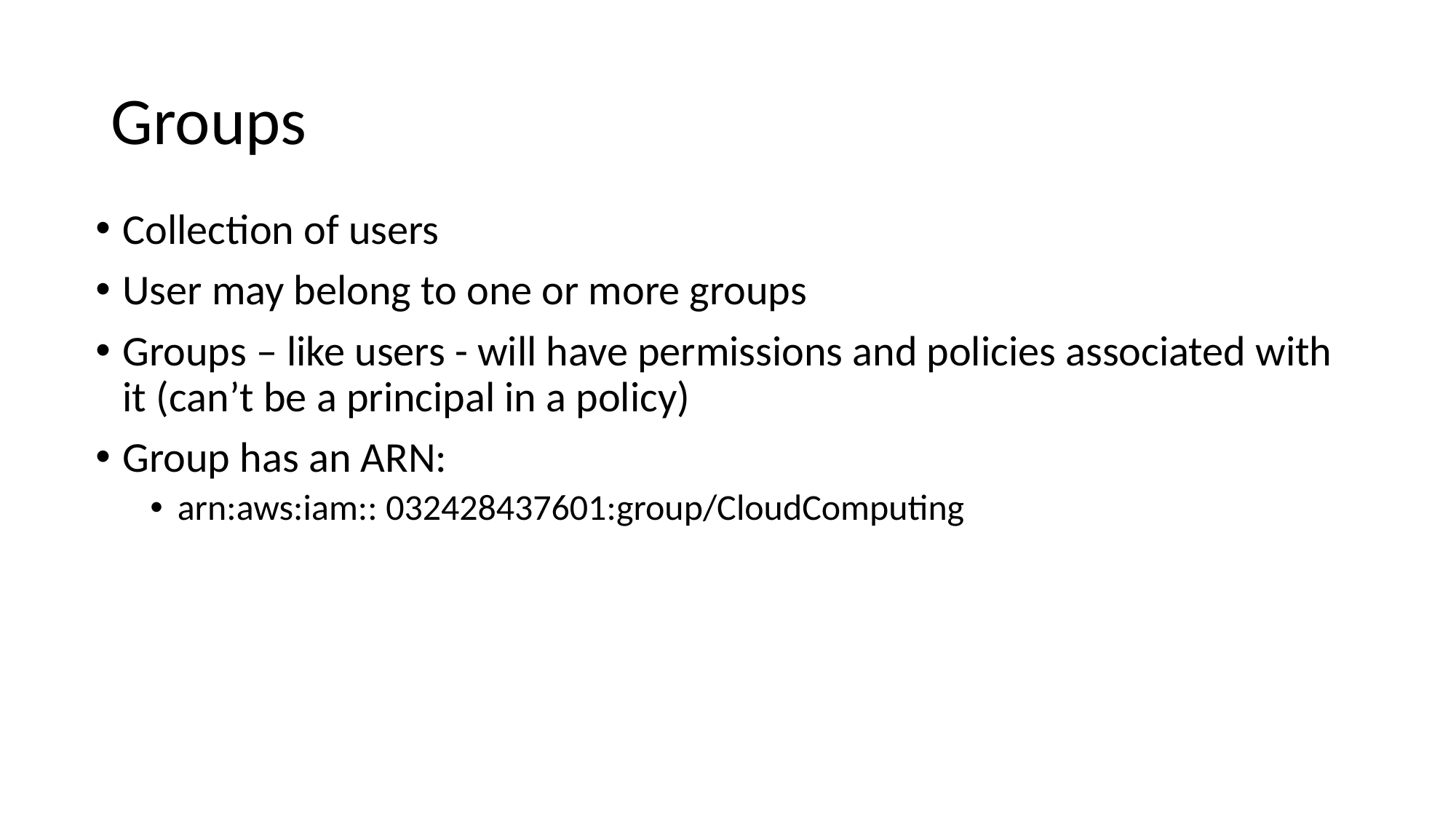

# Groups
Collection of users
User may belong to one or more groups
Groups – like users - will have permissions and policies associated with it (can’t be a principal in a policy)
Group has an ARN:
arn:aws:iam:: 032428437601:group/CloudComputing